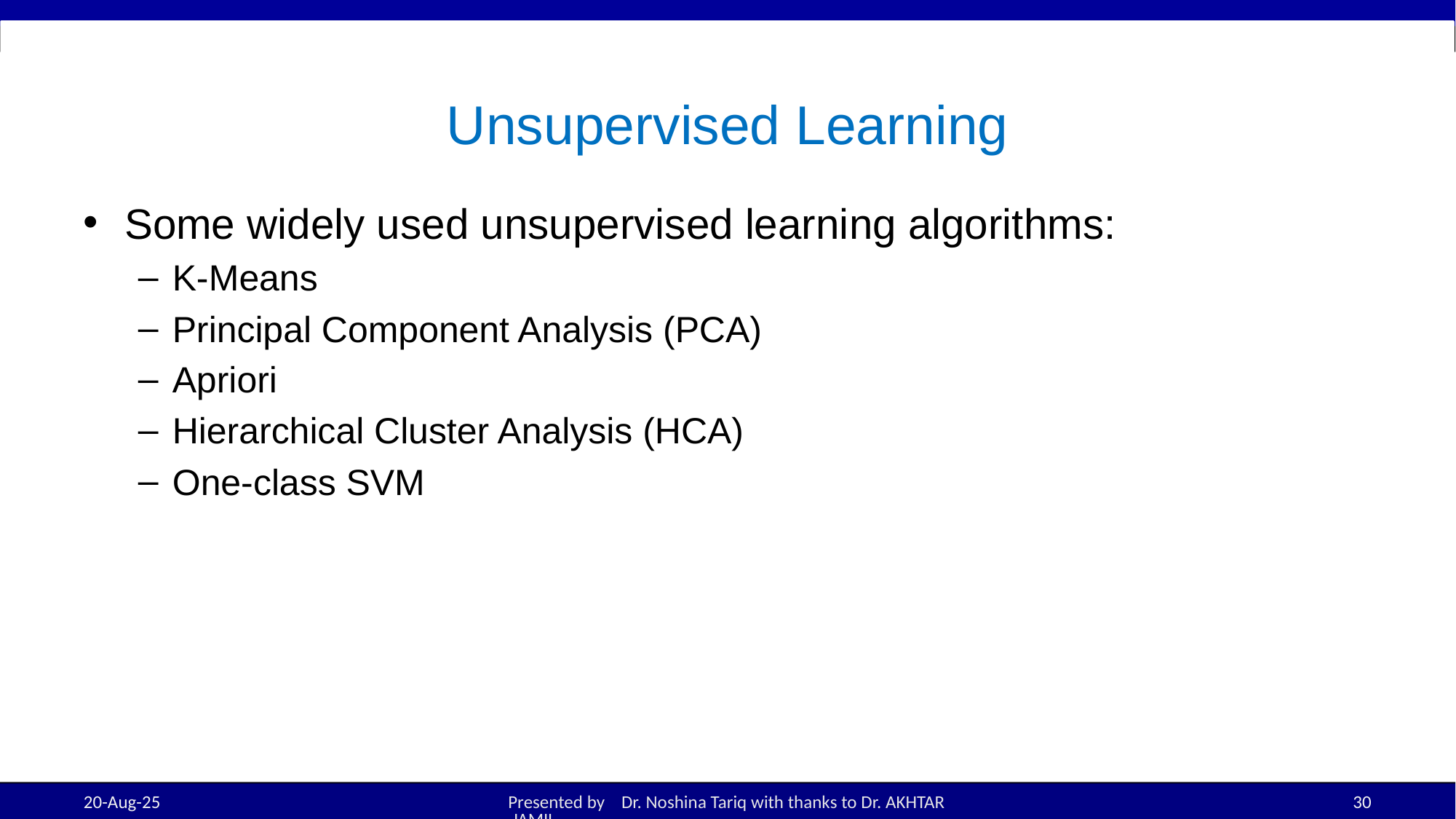

# Unsupervised Learning
Some widely used unsupervised learning algorithms:
K-Means
Principal Component Analysis (PCA)
Apriori
Hierarchical Cluster Analysis (HCA)
One-class SVM

20-Aug-25
Presented by    Dr. Noshina Tariq with thanks to Dr. AKHTAR JAMIL
30